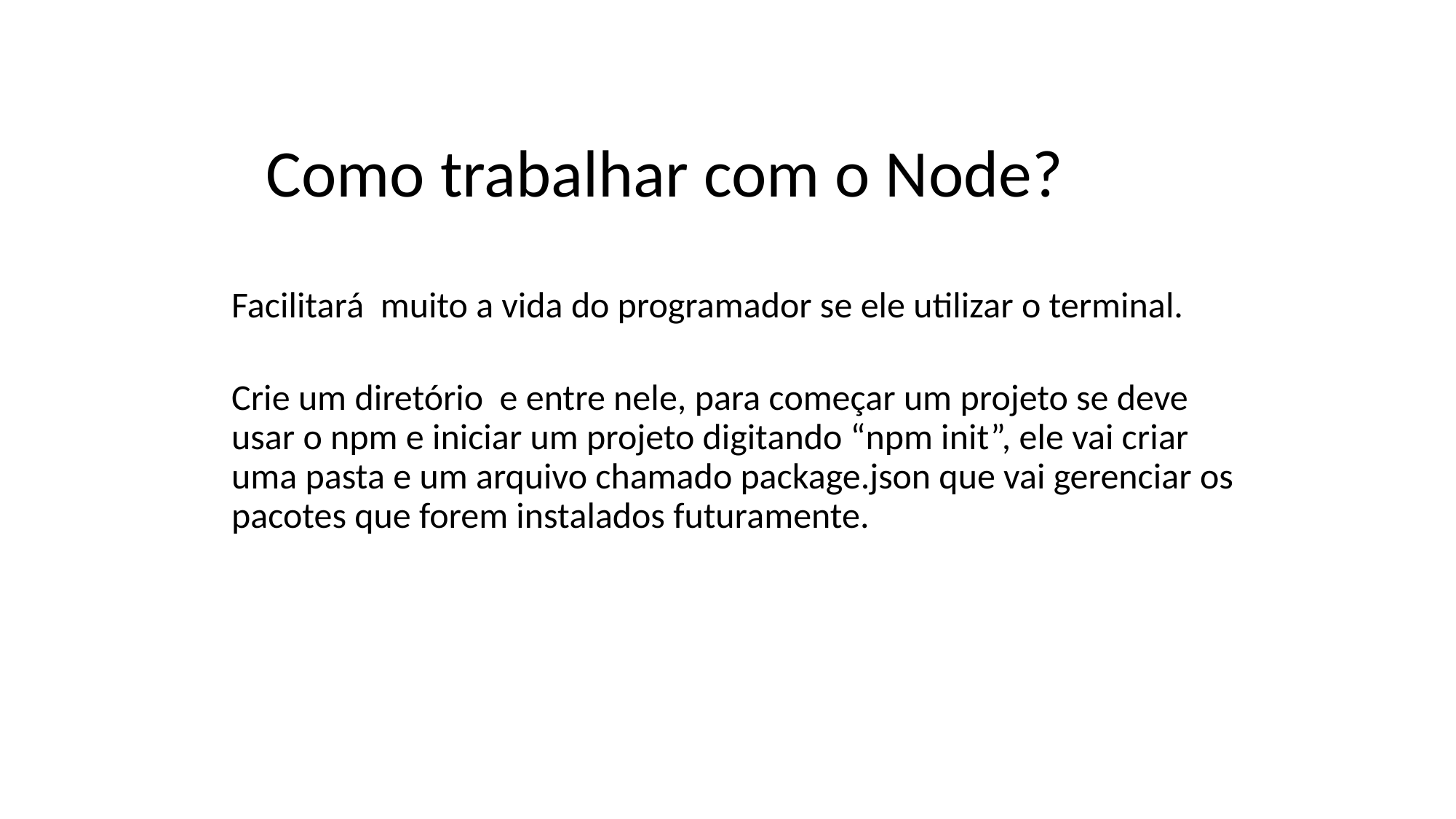

# Como trabalhar com o Node?
Facilitará  muito a vida do programador se ele utilizar o terminal.

Crie um diretório  e entre nele, para começar um projeto se deve usar o npm e iniciar um projeto digitando “npm init”, ele vai criar uma pasta e um arquivo chamado package.json que vai gerenciar os pacotes que forem instalados futuramente.